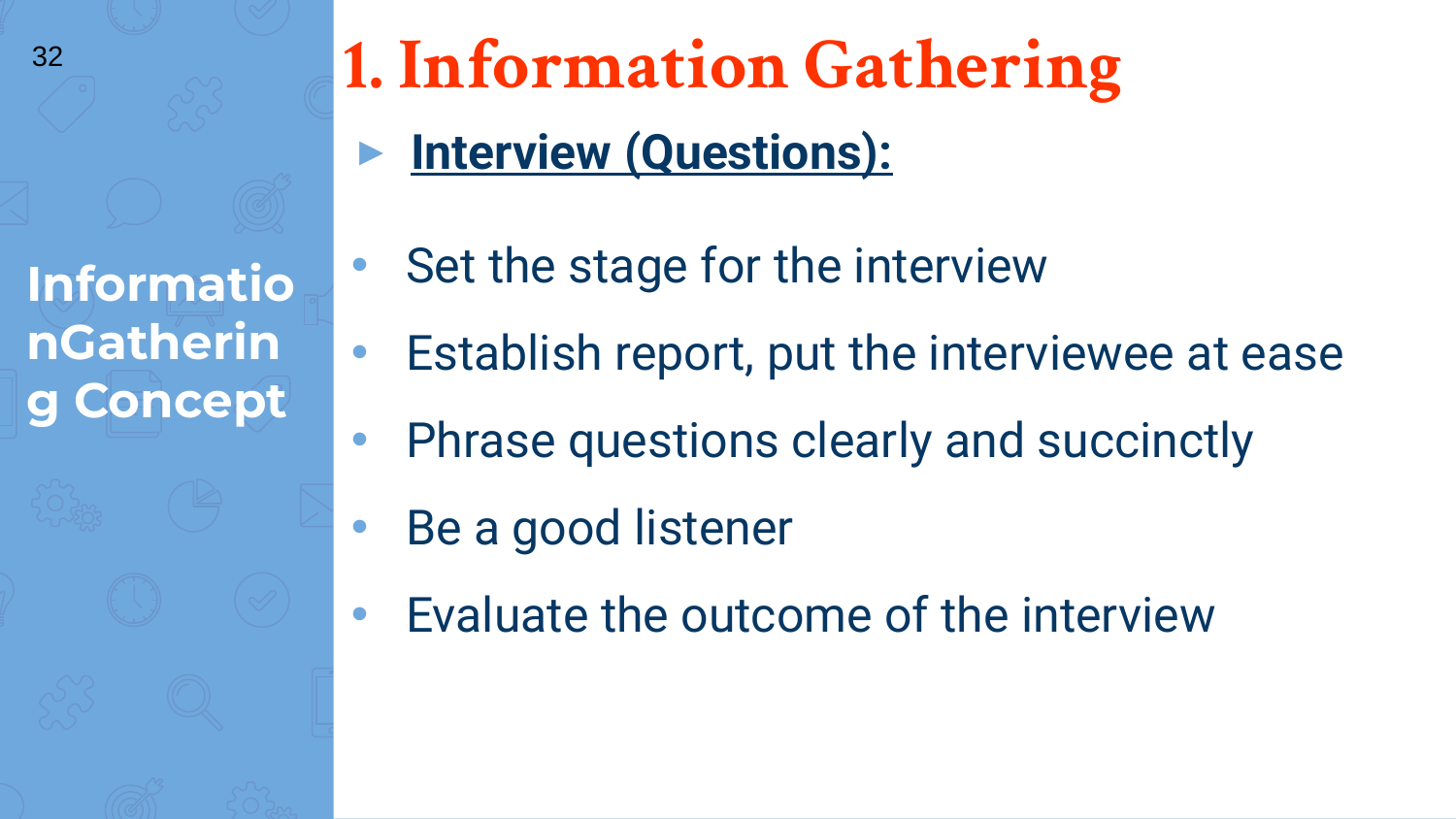

# 1. Information Gathering
32
Interview (Questions):
Set the stage for the interview
Establish report, put the interviewee at ease
Phrase questions clearly and succinctly
Be a good listener
Evaluate the outcome of the interview

InformationGathering Concept